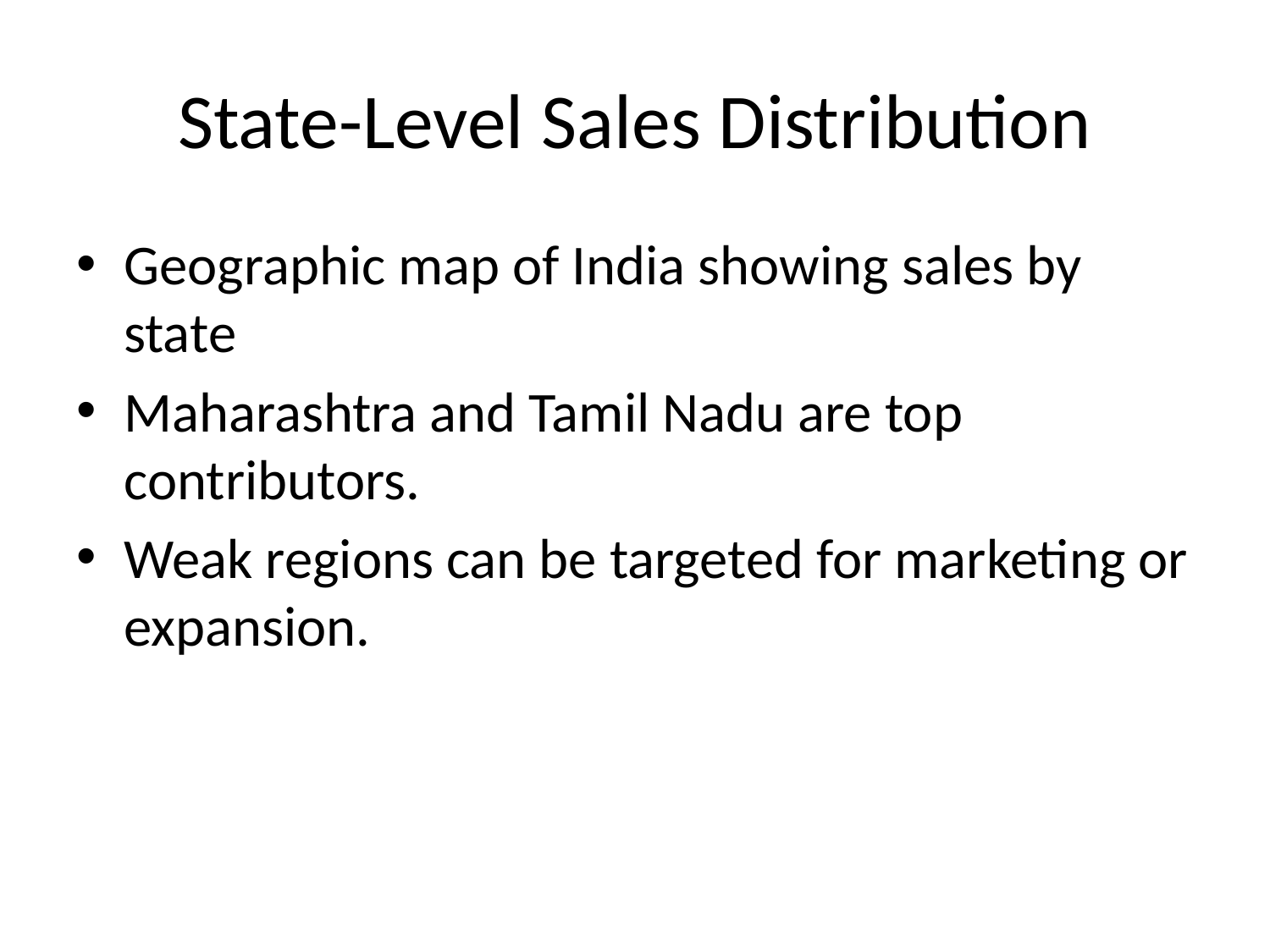

# State-Level Sales Distribution
Geographic map of India showing sales by state
Maharashtra and Tamil Nadu are top contributors.
Weak regions can be targeted for marketing or expansion.